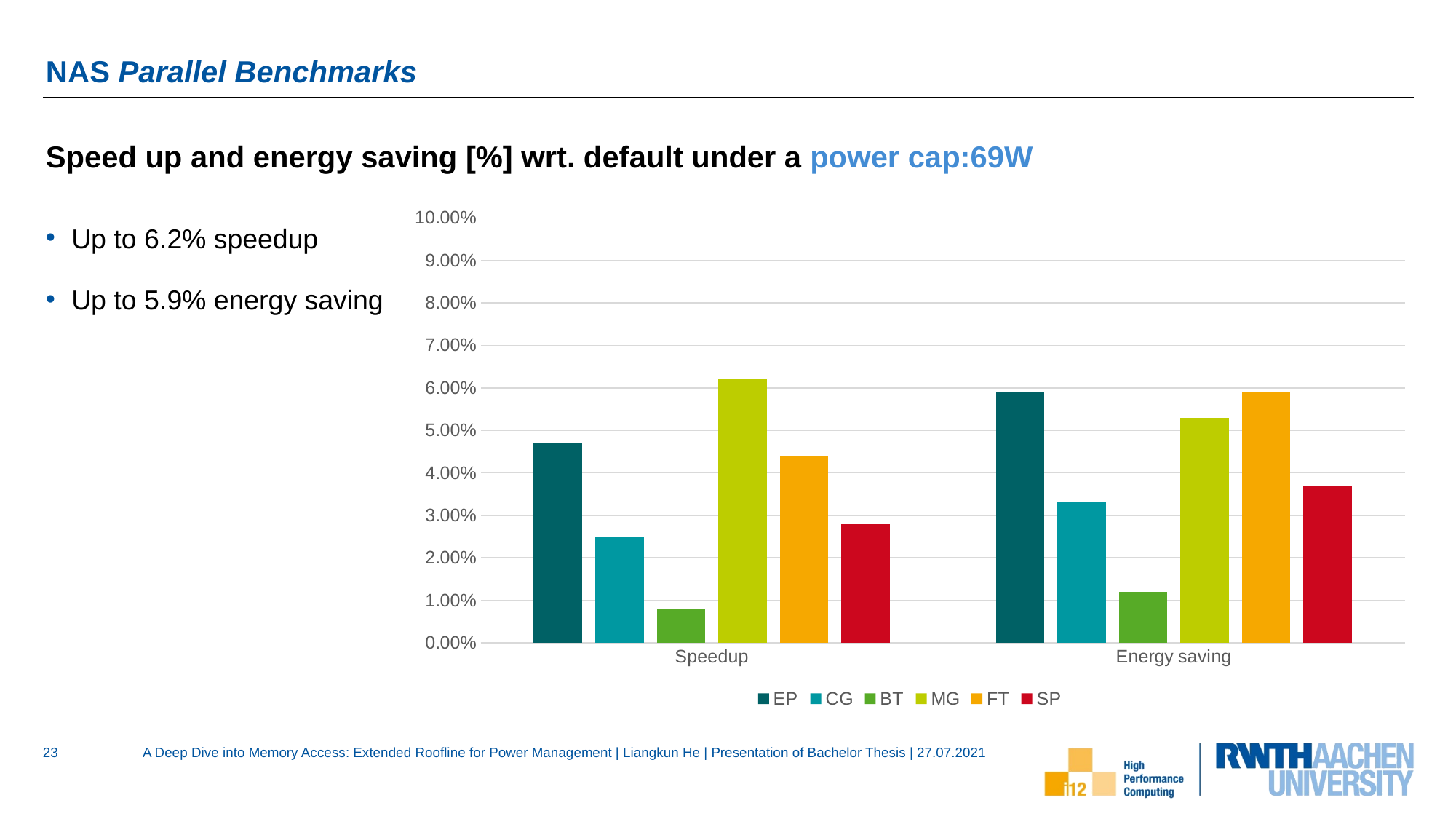

# NAS Parallel Benchmarks
Speed up and energy saving [%] wrt. default under a power cap:69W

### Chart

| Category | EP | CG | BT | MG | FT | SP |
|---|---|---|---|---|---|---|
| Speedup | 0.047 | 0.025 | 0.008 | 0.062 | 0.044 | 0.028 |
| Energy saving | 0.059 | 0.033 | 0.012 | 0.053 | 0.059 | 0.037 |
Up to 6.2% speedup

Up to 5.9% energy saving